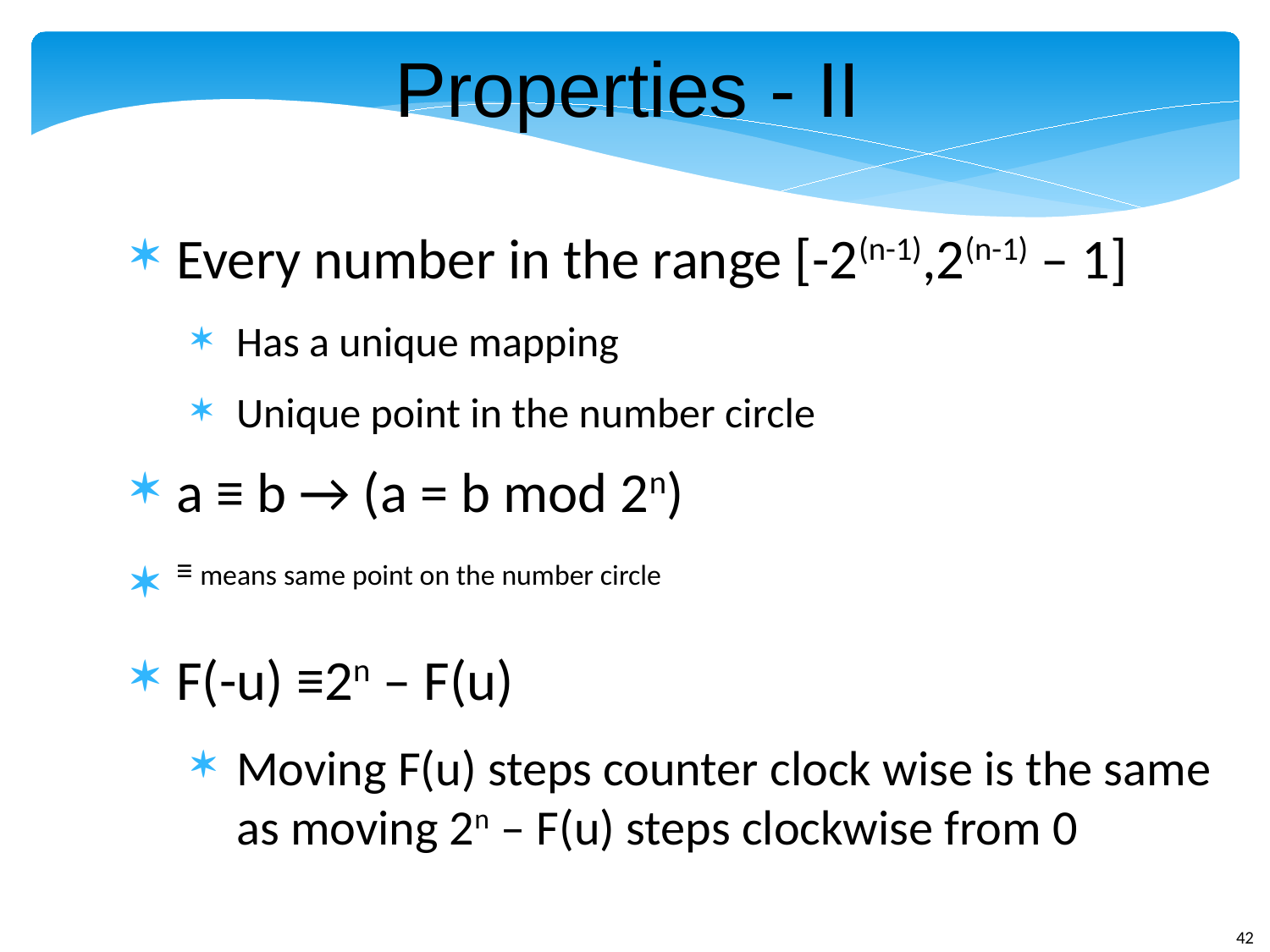

Properties - II
Every number in the range [-2(n-1),2(n-1) – 1]
Has a unique mapping
Unique point in the number circle
a ≡ b → (a = b mod 2n)
≡ means same point on the number circle
F(-u) ≡2n – F(u)
Moving F(u) steps counter clock wise is the same as moving 2n – F(u) steps clockwise from 0
42